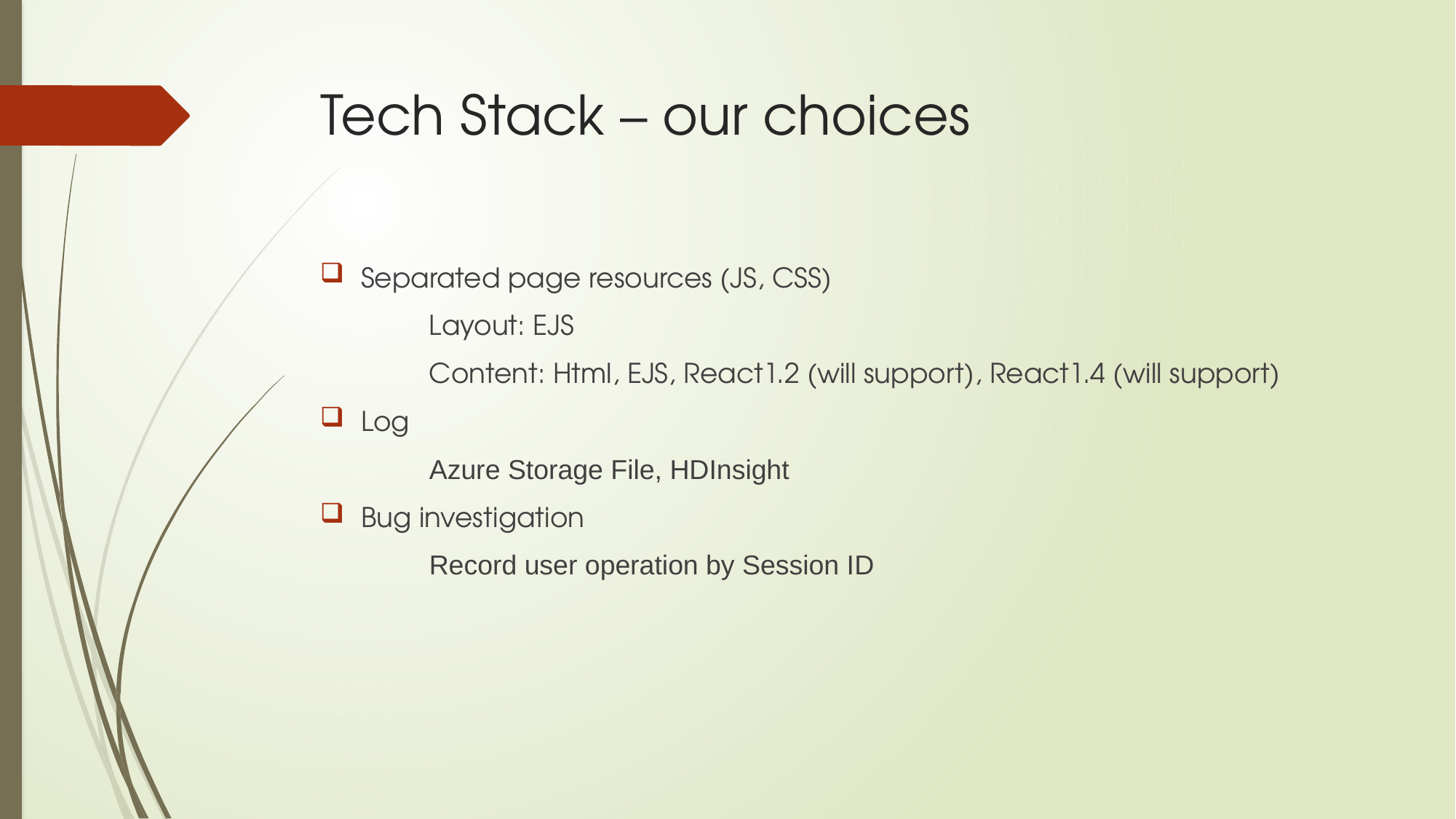

# Tech Stack – our choices
Separated page resources (JS, CSS)
	Layout: EJS
	Content: Html, EJS, React1.2 (will support), React1.4 (will support)
Log
	Azure Storage File, HDInsight
Bug investigation
	Record user operation by Session ID